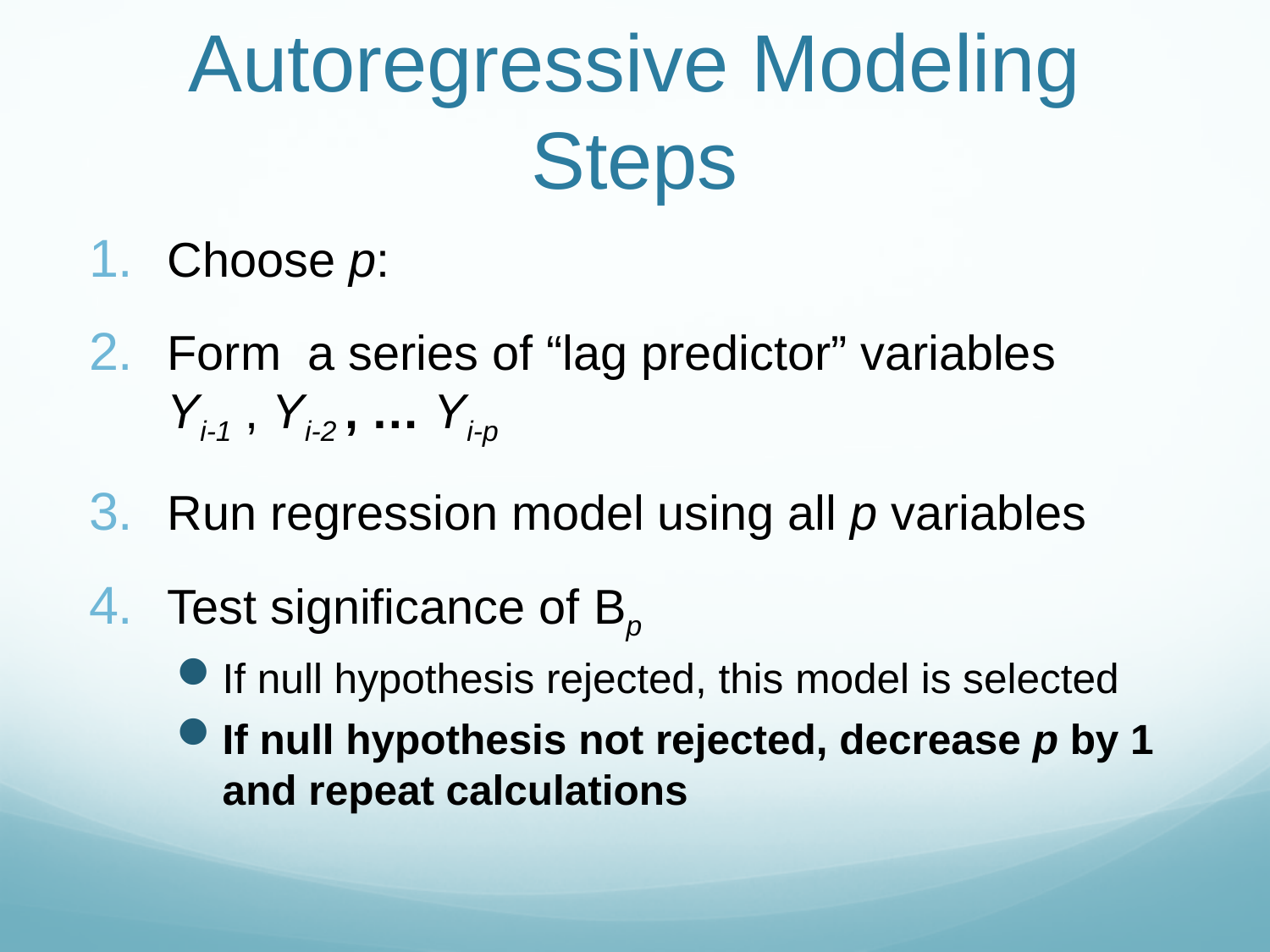

# Autoregressive Modeling Steps
Choose p:
Form  a series of “lag predictor” variables	Yi-1 , Yi-2 , … Yi-p
Run regression model using all p variables
Test significance of Bp
If null hypothesis rejected, this model is selected
If null hypothesis not rejected, decrease p by 1 and repeat calculations